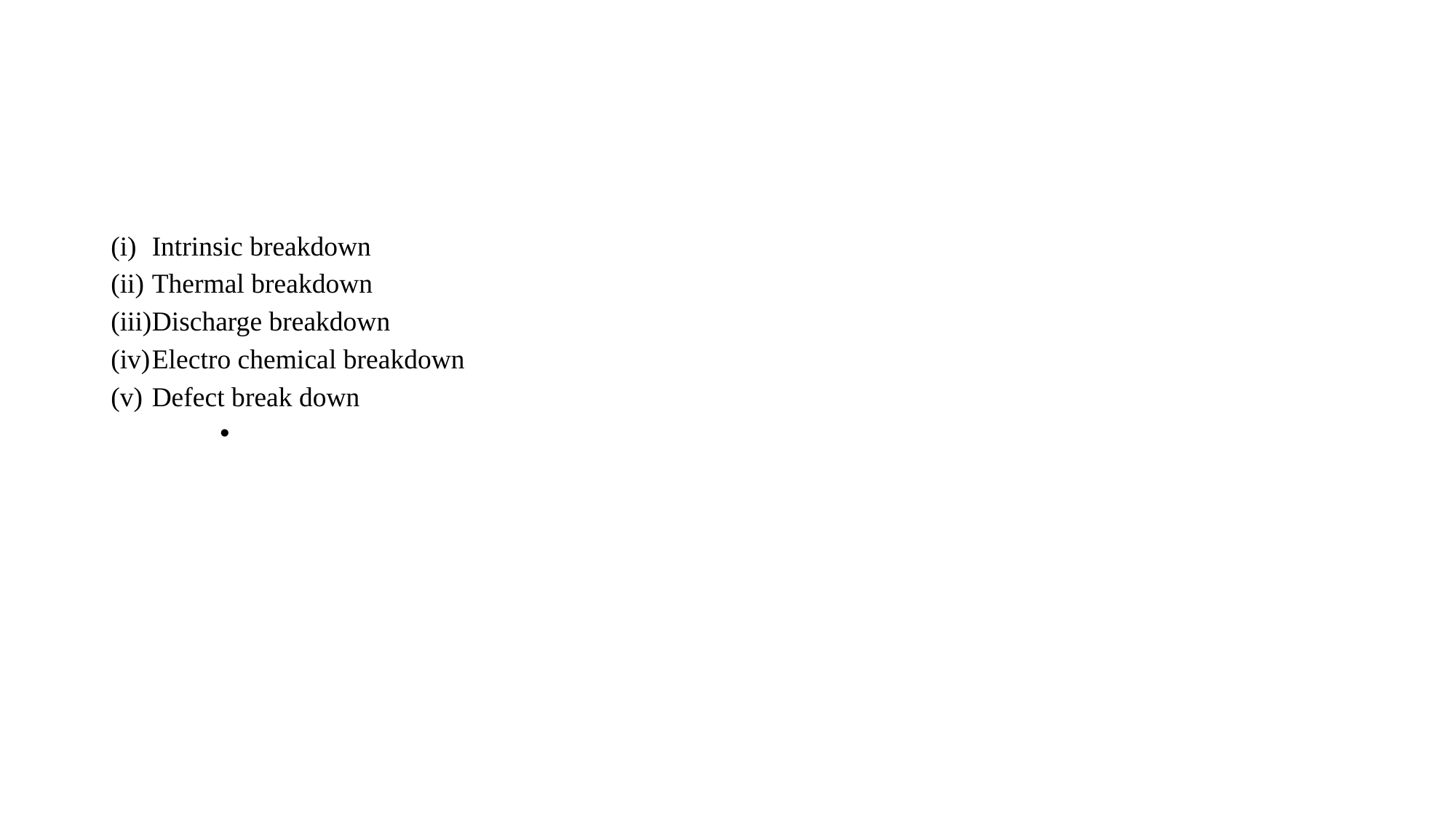

Intrinsic breakdown
Thermal breakdown
Discharge breakdown
Electro chemical breakdown
Defect break down